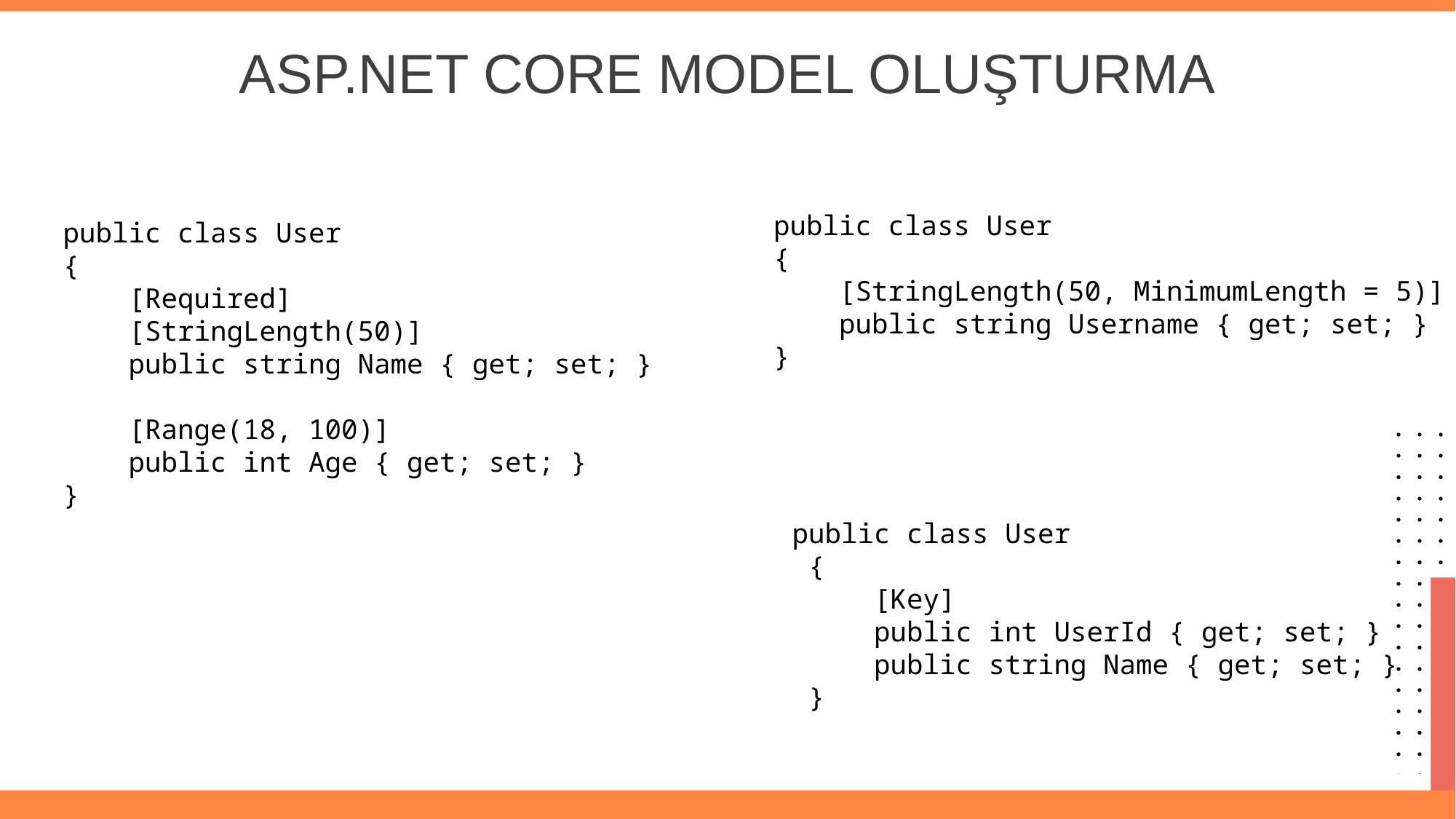

ASP.NET CORE MODEL OLUŞTURMA
 public class User
 {
     [StringLength(50, MinimumLength = 5)]
     public string Username { get; set; }
 }
 public class User
 {
     [Required]
     [StringLength(50)]
     public string Name { get; set; }

     [Range(18, 100)]
     public int Age { get; set; }
 }
 public class User
  {
      [Key]
      public int UserId { get; set; }
      public string Name { get; set; }
  }